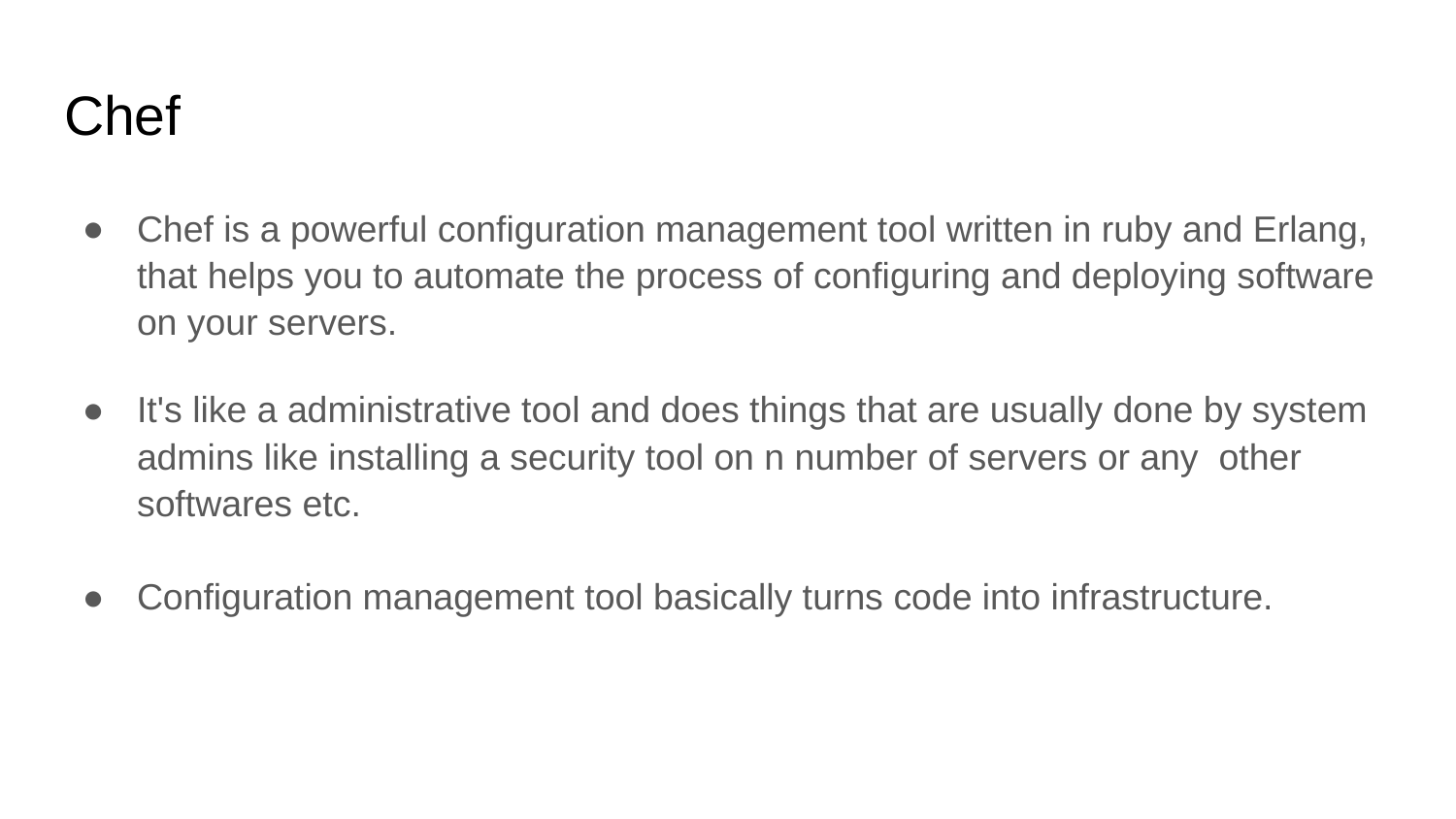

# Chef
Chef is a powerful configuration management tool written in ruby and Erlang, that helps you to automate the process of configuring and deploying software on your servers.
It's like a administrative tool and does things that are usually done by system admins like installing a security tool on n number of servers or any  other softwares etc.
Configuration management tool basically turns code into infrastructure.